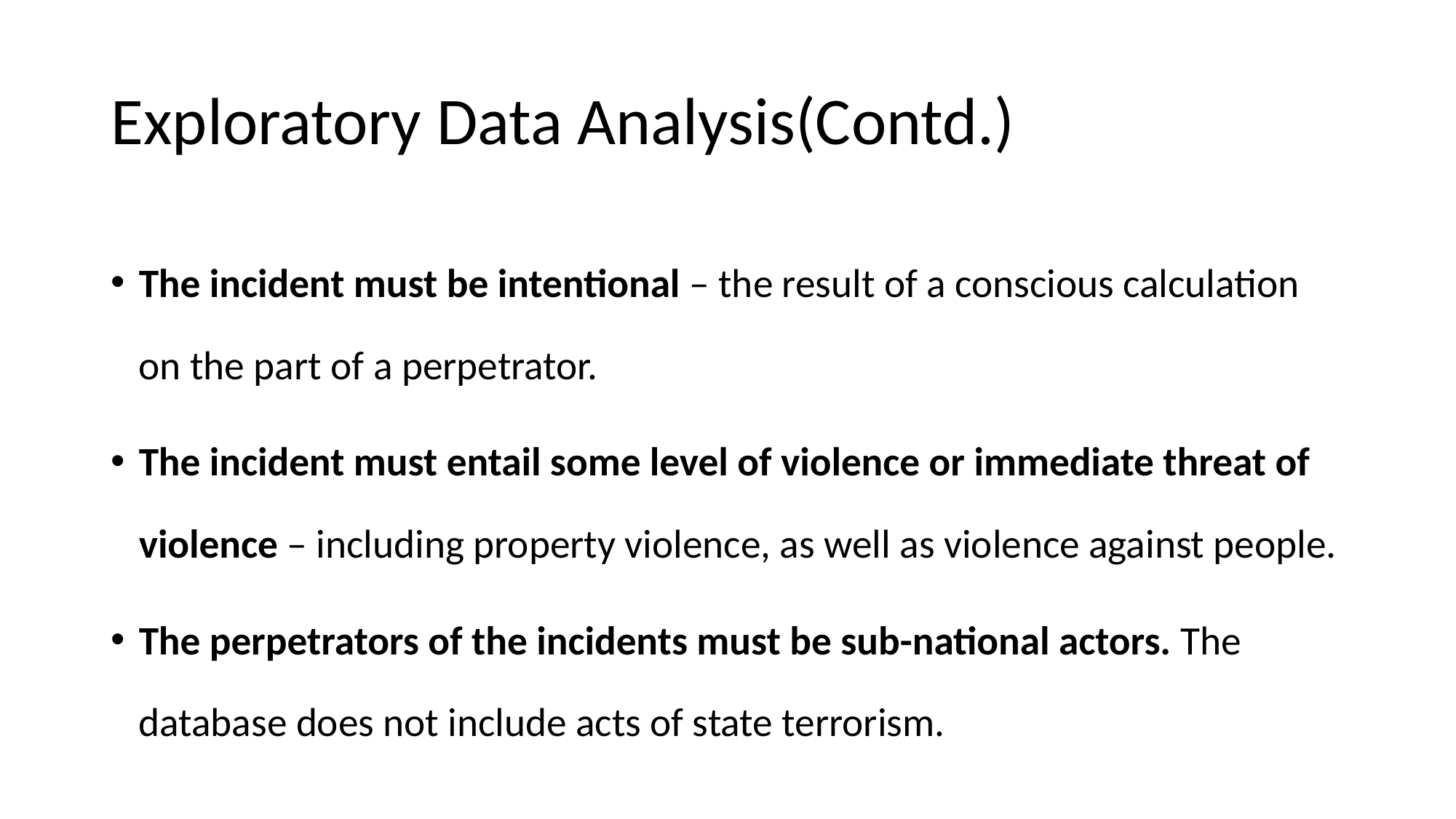

# Exploratory Data Analysis(Contd.)
The incident must be intentional – the result of a conscious calculation on the part of a perpetrator.
The incident must entail some level of violence or immediate threat of violence – including property violence, as well as violence against people.
The perpetrators of the incidents must be sub-national actors. The database does not include acts of state terrorism.